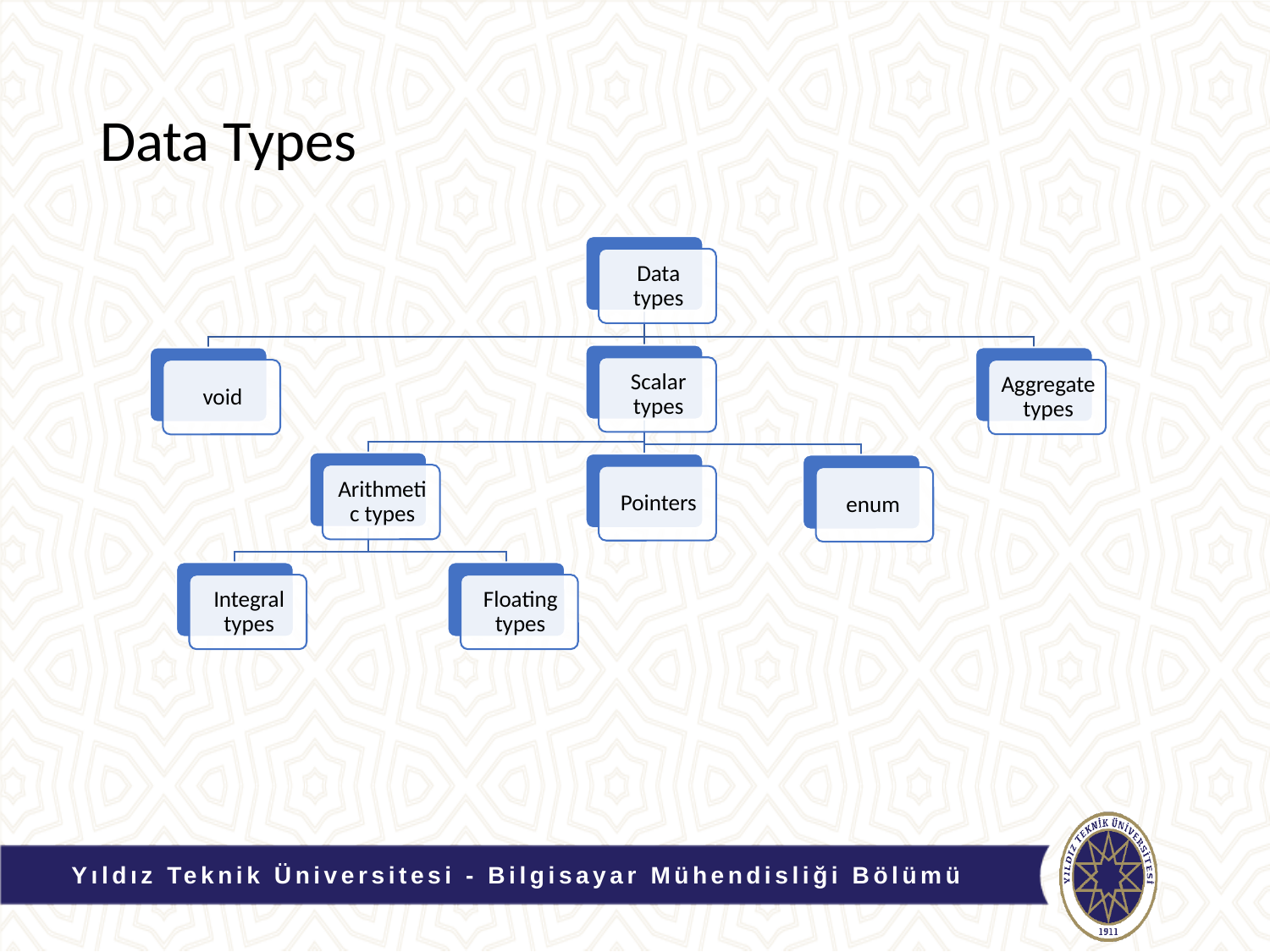

# Data Types
Data types
void
Scalar types
Arithmetic types
Integral types
Floating types
Pointers
enum
Aggregate types
Yıldız Teknik Üniversitesi - Bilgisayar Mühendisliği Bölümü